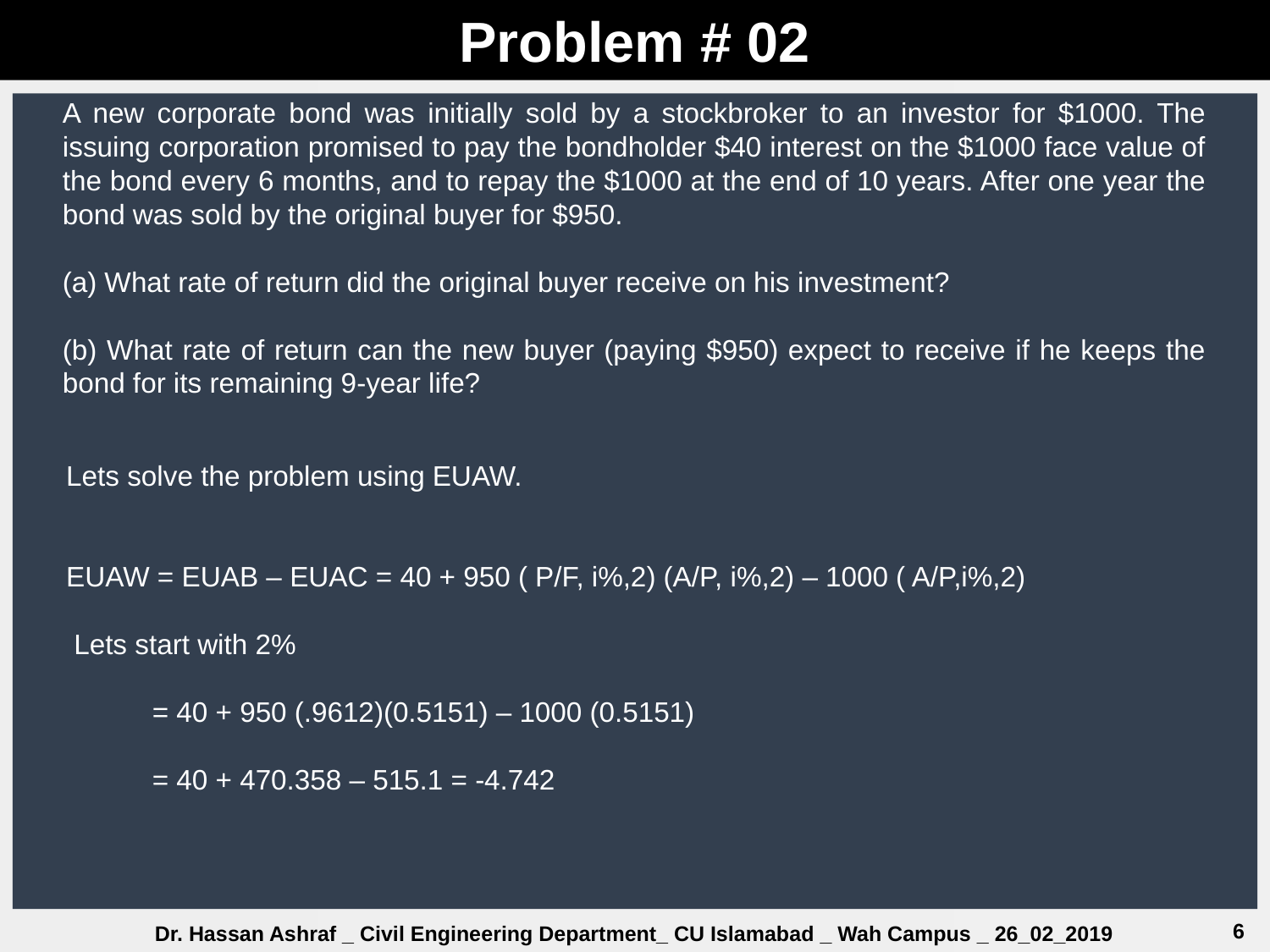

Problem # 02
A new corporate bond was initially sold by a stockbroker to an investor for $1000. The issuing corporation promised to pay the bondholder $40 interest on the $1000 face value of the bond every 6 months, and to repay the $1000 at the end of 10 years. After one year the bond was sold by the original buyer for $950.

(a) What rate of return did the original buyer receive on his investment?

(b) What rate of return can the new buyer (paying $950) expect to receive if he keeps the bond for its remaining 9-year life?

Lets solve the problem using EUAW.

EUAW = EUAB – EUAC = 40 + 950 ( P/F, i%,2) (A/P, i%,2) – 1000 ( A/P,i%,2)

 Lets start with 2%

           = 40 + 950 (.9612)(0.5151) – 1000 (0.5151)

           = 40 + 470.358 – 515.1 = -4.742
6
Dr. Hassan Ashraf _ Civil Engineering Department_ CU Islamabad _ Wah Campus _ 26_02_2019